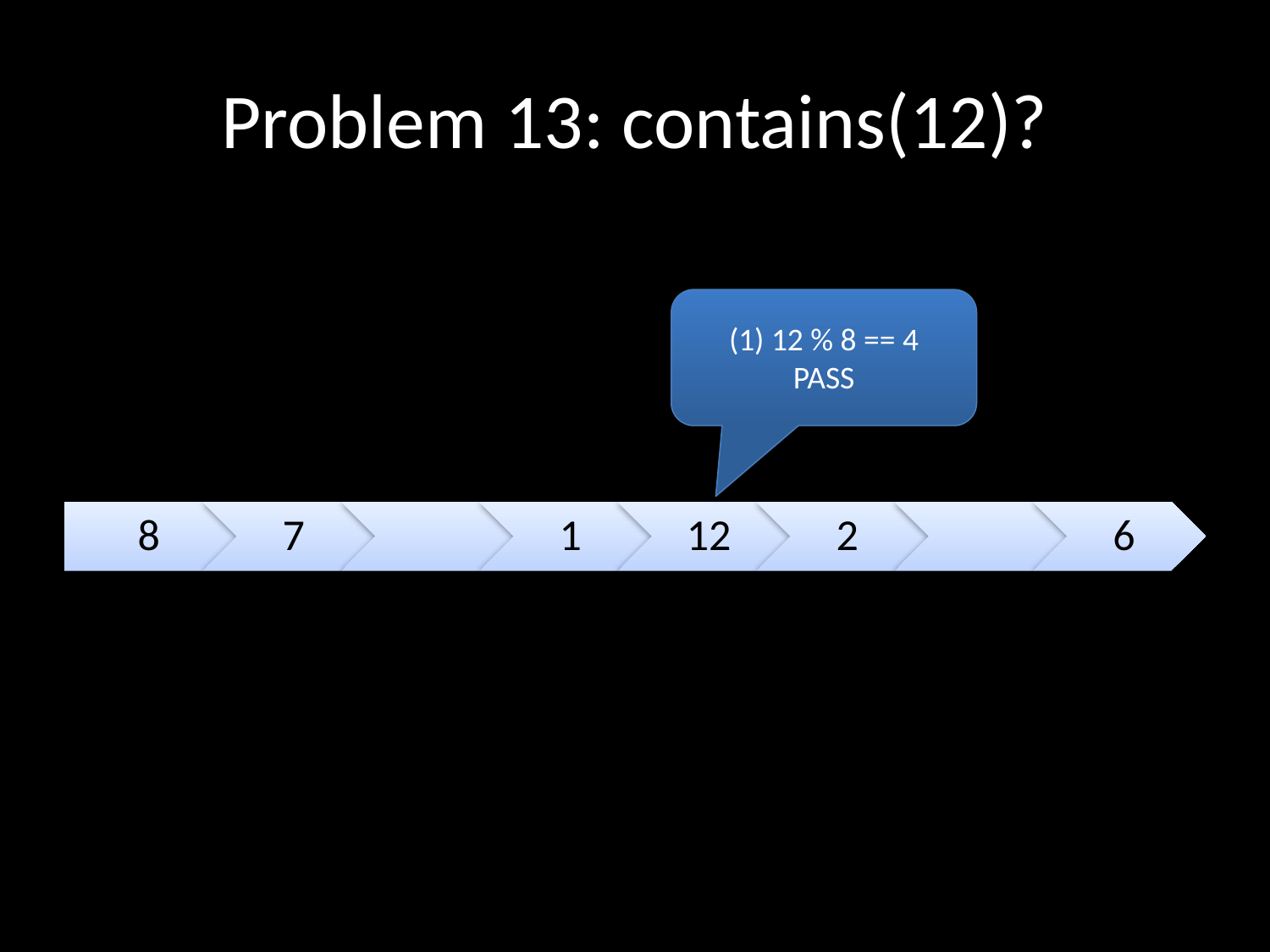

# Problem 13: contains(12)?
8
7

1
12
2

6
(1) 12 % 8 == 4
PASS